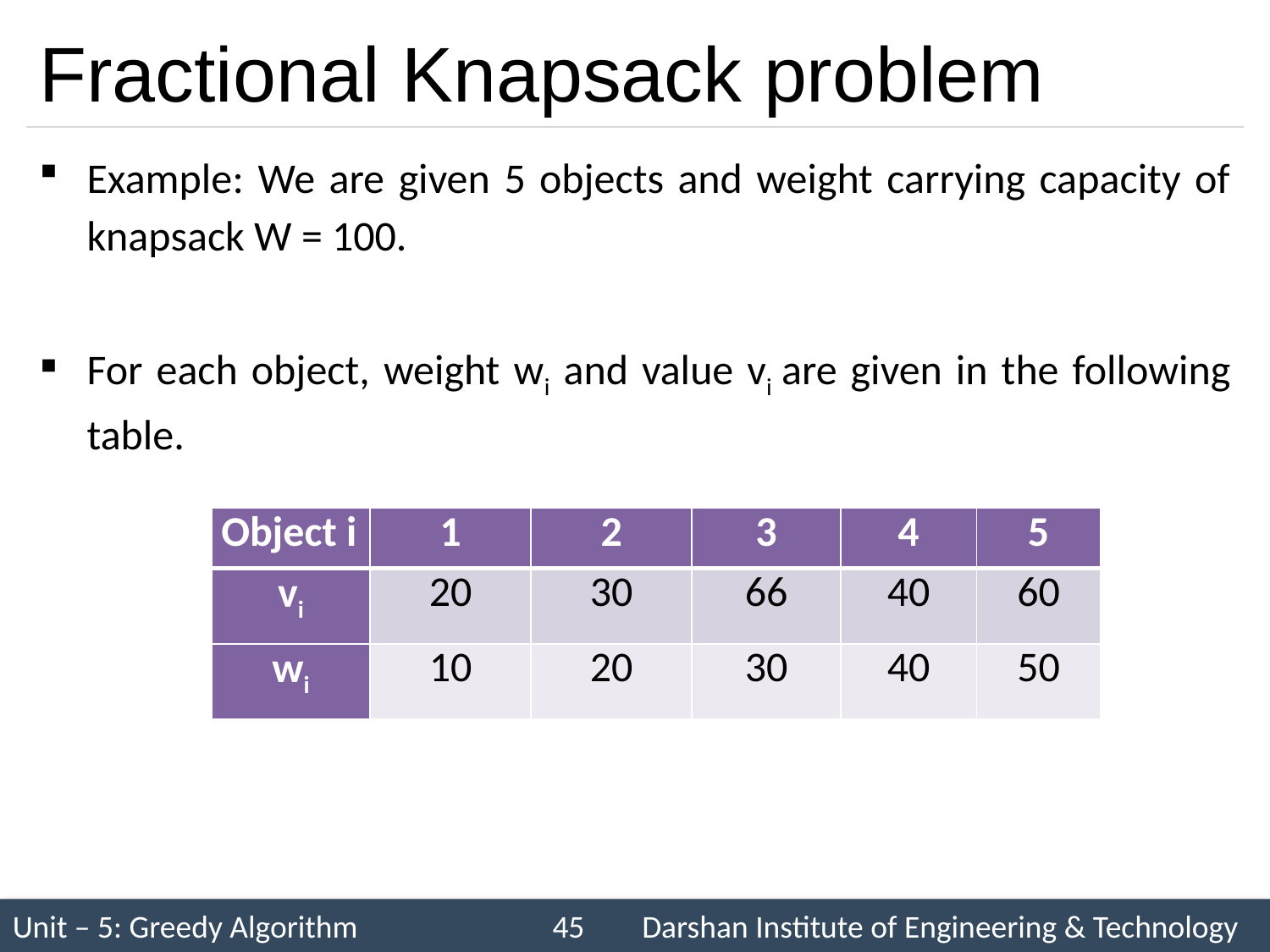

# Fractional Knapsack problem
Example: We are given 5 objects and weight carrying capacity of knapsack W = 100.

For each object, weight wi and value vi are given in the following table.

| Object i | 1 | 2 | 3 | 4 | 5 |
| --- | --- | --- | --- | --- | --- |
| vi | 20 | 30 | 66 | 40 | 60 |
| wi | 10 | 20 | 30 | 40 | 50 |